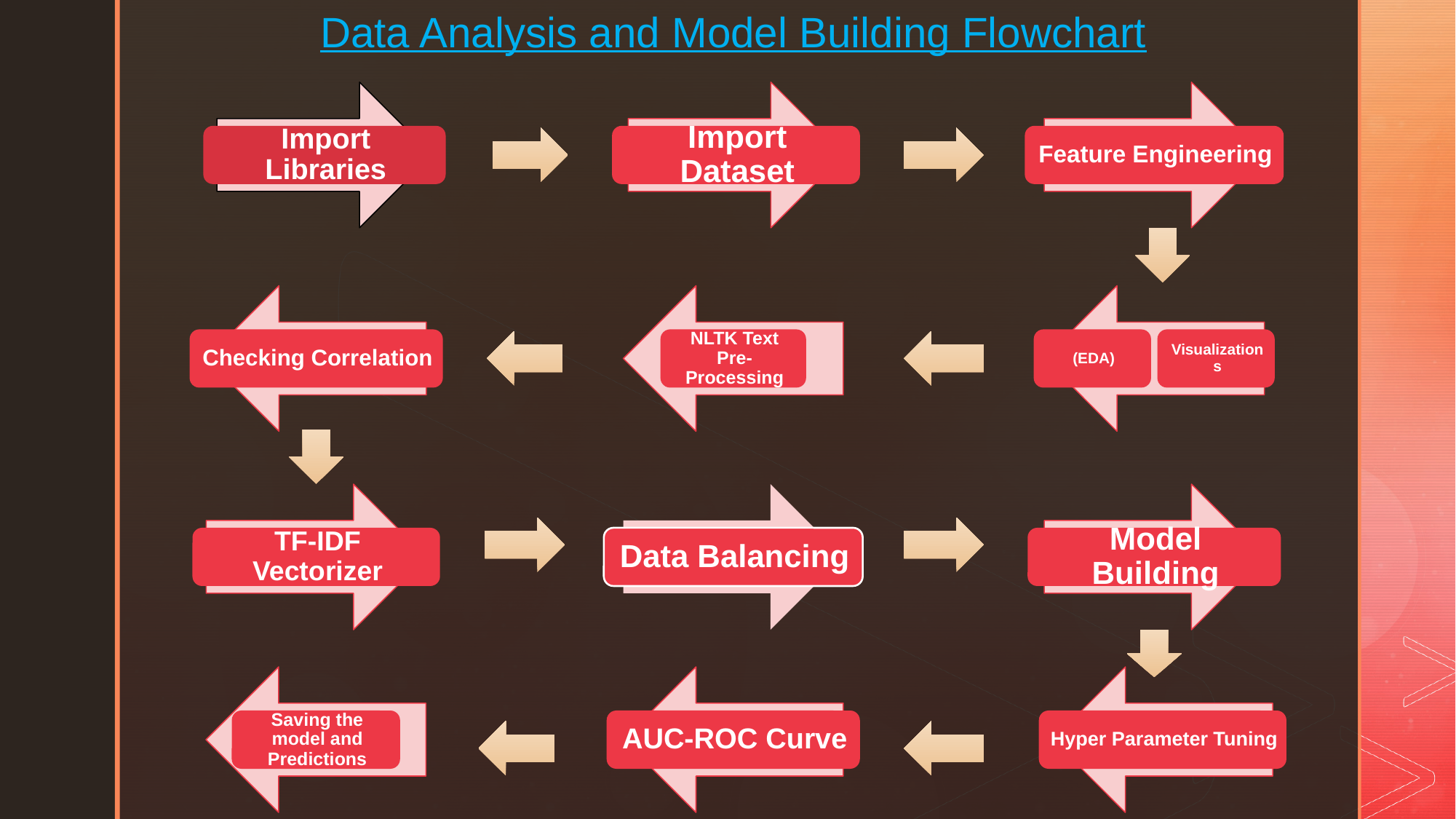

Data Analysis and Model Building Flowchart

Import Libraries
Import Dataset
Feature Engineering

Checking Correlation
NLTK Text Pre-Processing
Visualizations
(EDA)

TF-IDF Vectorizer
Data Balancing
Model Building

Saving the model and Predictions
AUC-ROC Curve
Hyper Parameter Tuning